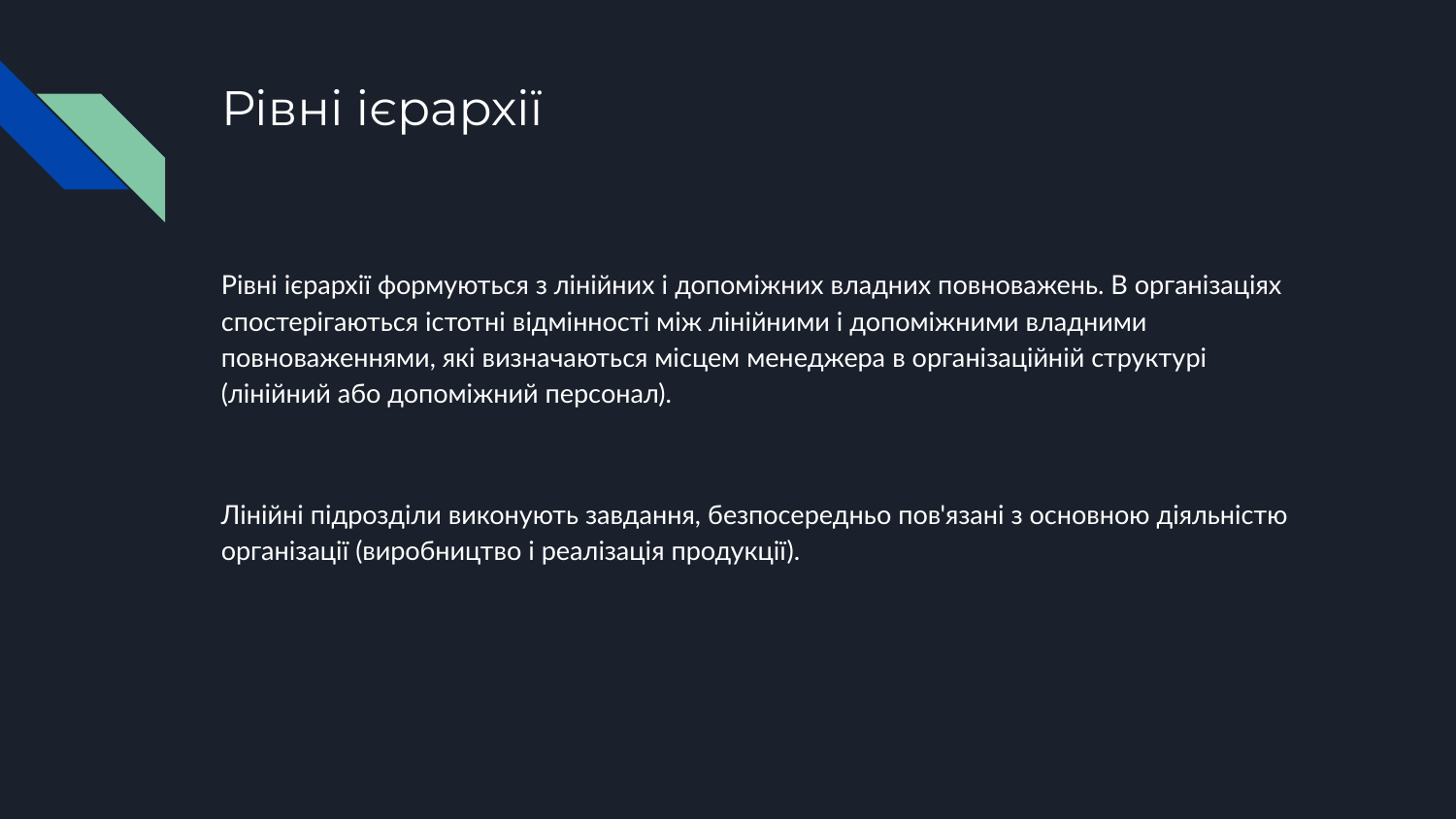

# Рівні ієрархії
Рівні ієрархії формуються з лінійних і допоміжних владних повноважень. В організаціях спостерігаються істотні відмінності між лінійними і допоміжними владними повноваженнями, які визначаються місцем менеджера в організаційній структурі (лінійний або допоміжний персонал).

Лінійні підрозділи виконують завдання, безпосередньо пов'язані з основною діяльністю організації (виробництво і реалізація продукції).